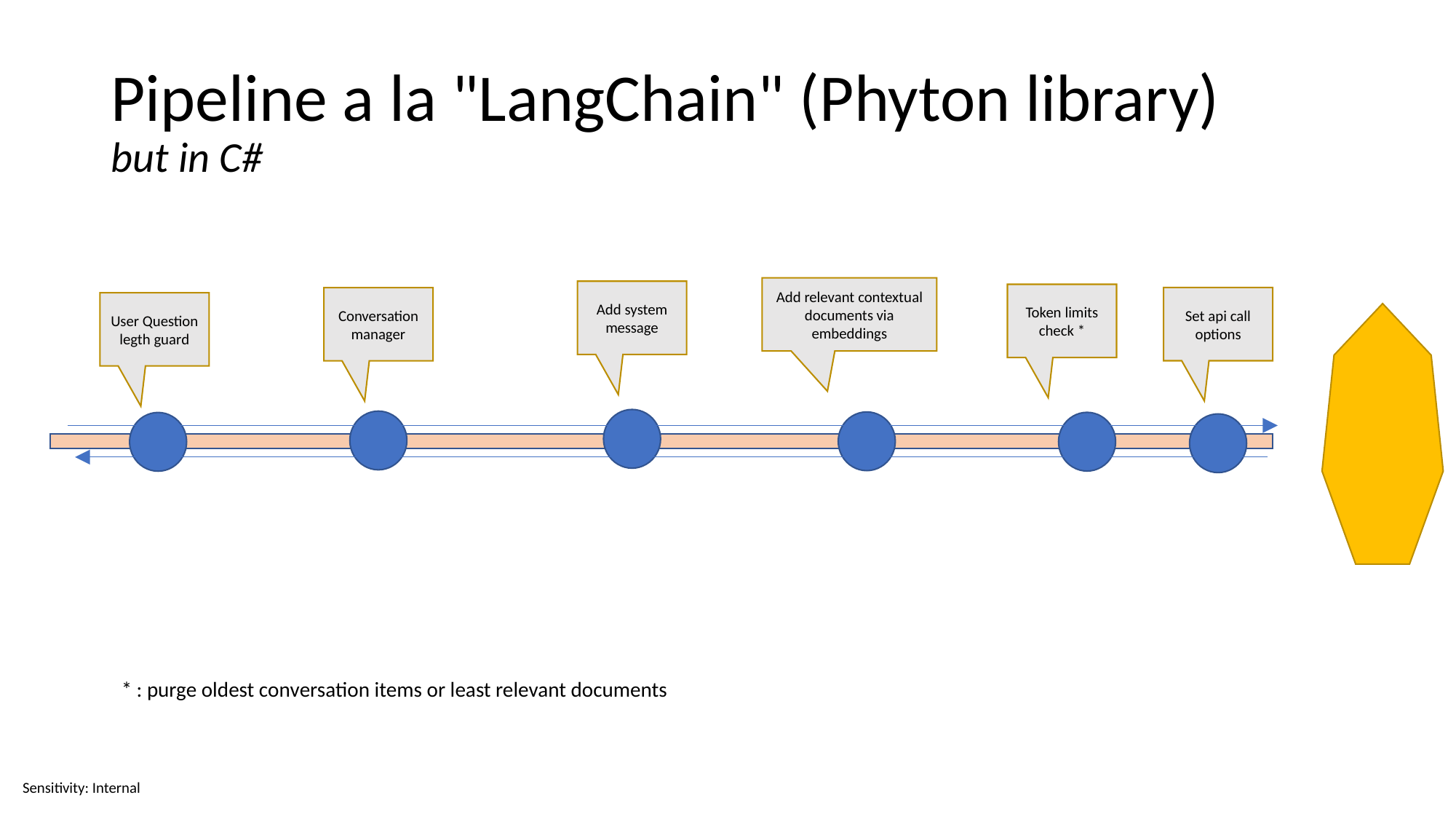

# Pipeline a la "LangChain" (Phyton library) but in C#
Add relevant contextual documents via embeddings
Add system message
Token limits check *
Set api call options
Conversation manager
User Question legth guard

* : purge oldest conversation items or least relevant documents